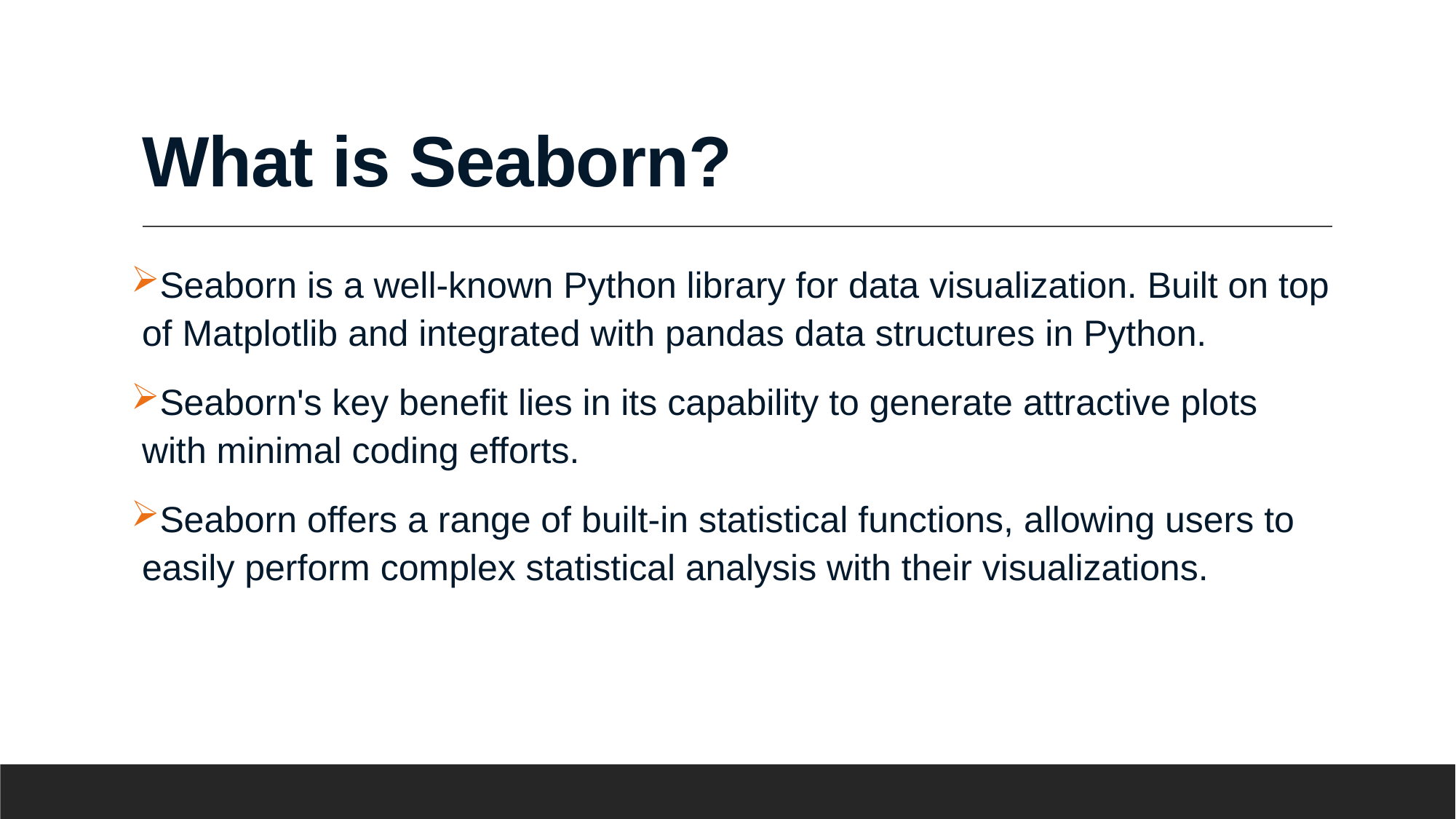

# What is Seaborn?
Seaborn is a well-known Python library for data visualization. Built on top of Matplotlib and integrated with pandas data structures in Python.
Seaborn's key benefit lies in its capability to generate attractive plots with minimal coding efforts.
Seaborn offers a range of built-in statistical functions, allowing users to easily perform complex statistical analysis with their visualizations.